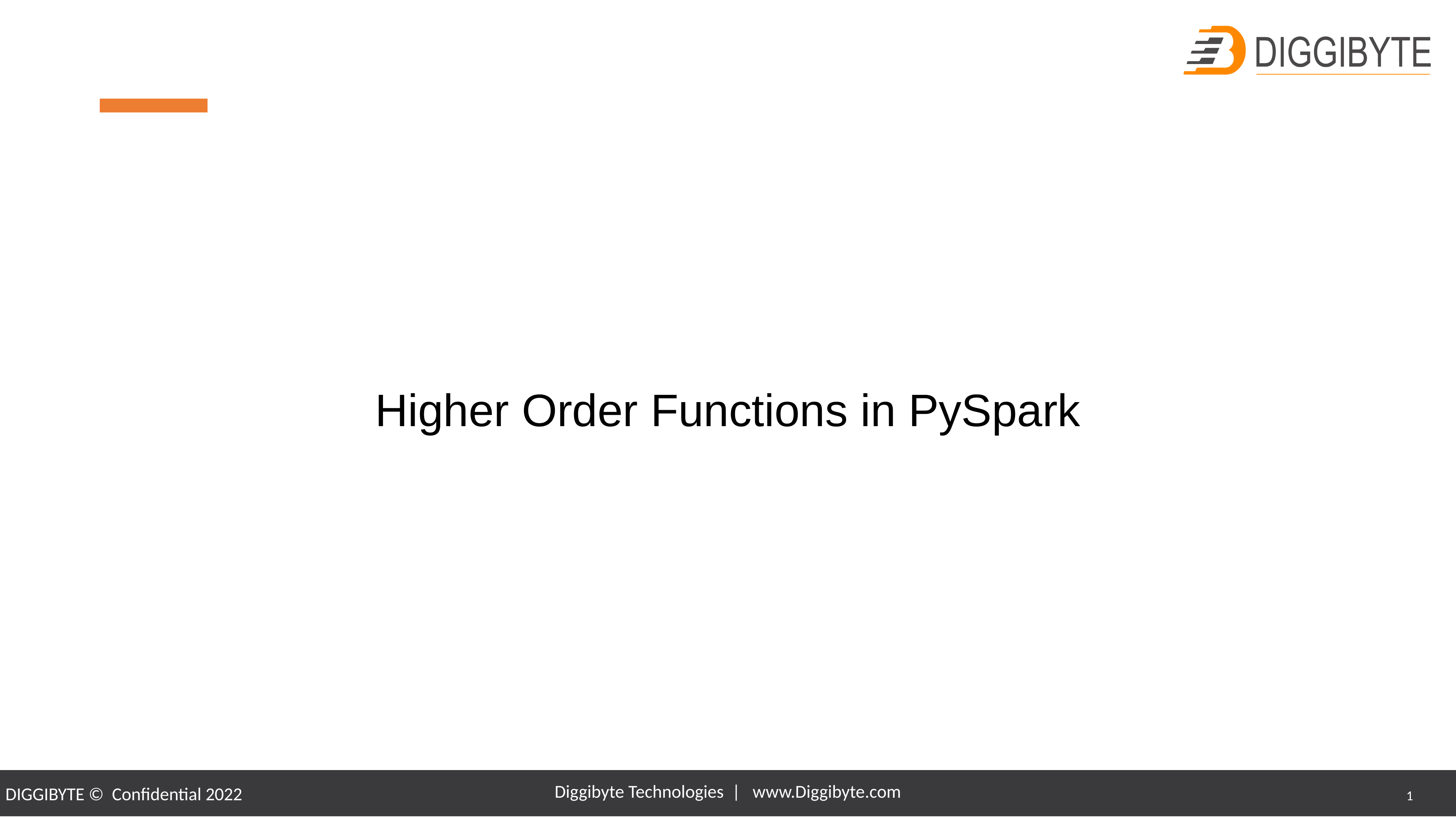

Higher Order Functions in PySpark
Diggibyte Technologies  |   www.Diggibyte.com
1